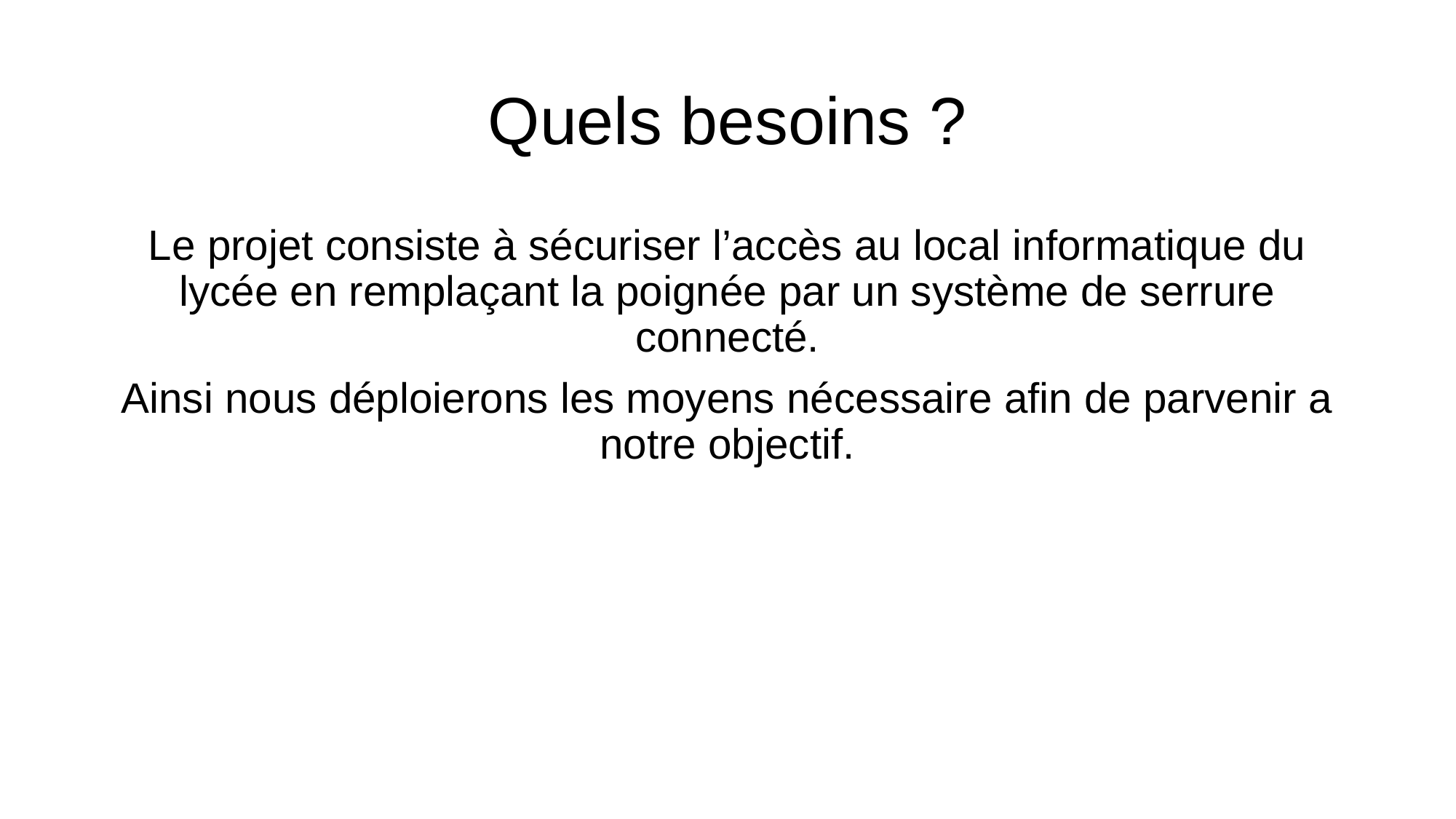

# Quels besoins ?
Le projet consiste à sécuriser l’accès au local informatique du lycée en remplaçant la poignée par un système de serrure connecté.
Ainsi nous déploierons les moyens nécessaire afin de parvenir a notre objectif.

2